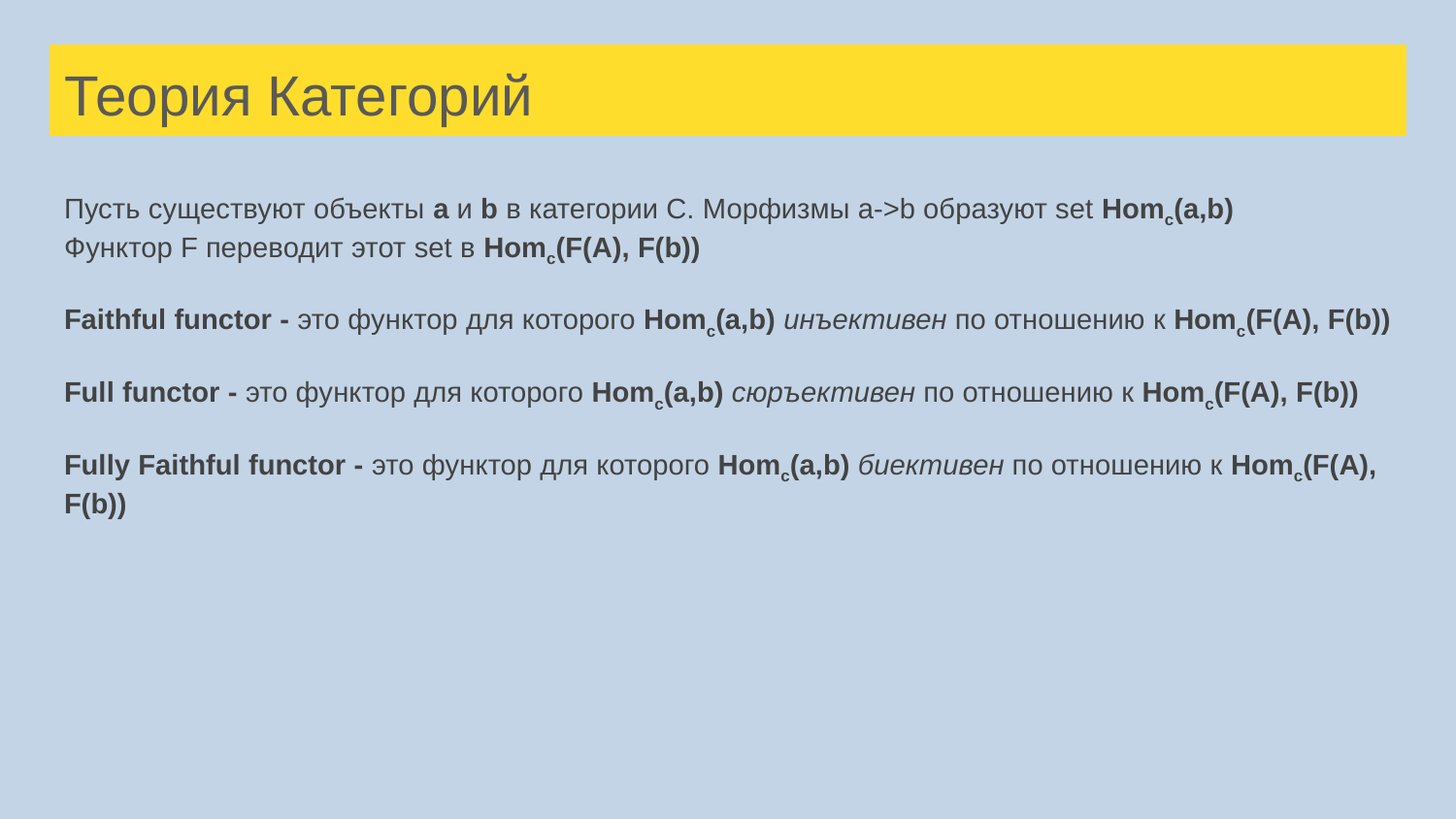

# Теория Категорий
Пусть существуют объекты a и b в категории С. Морфизмы a->b образуют set Homc(a,b)
Функтор F переводит этот set в Homc(F(A), F(b))

Faithful functor - это функтор для которого Homc(a,b) инъективен по отношению к Homc(F(A), F(b))

Full functor - это функтор для которого Homc(a,b) сюръективен по отношению к Homc(F(A), F(b))

Fully Faithful functor - это функтор для которого Homc(a,b) биективен по отношению к Homc(F(A), F(b))